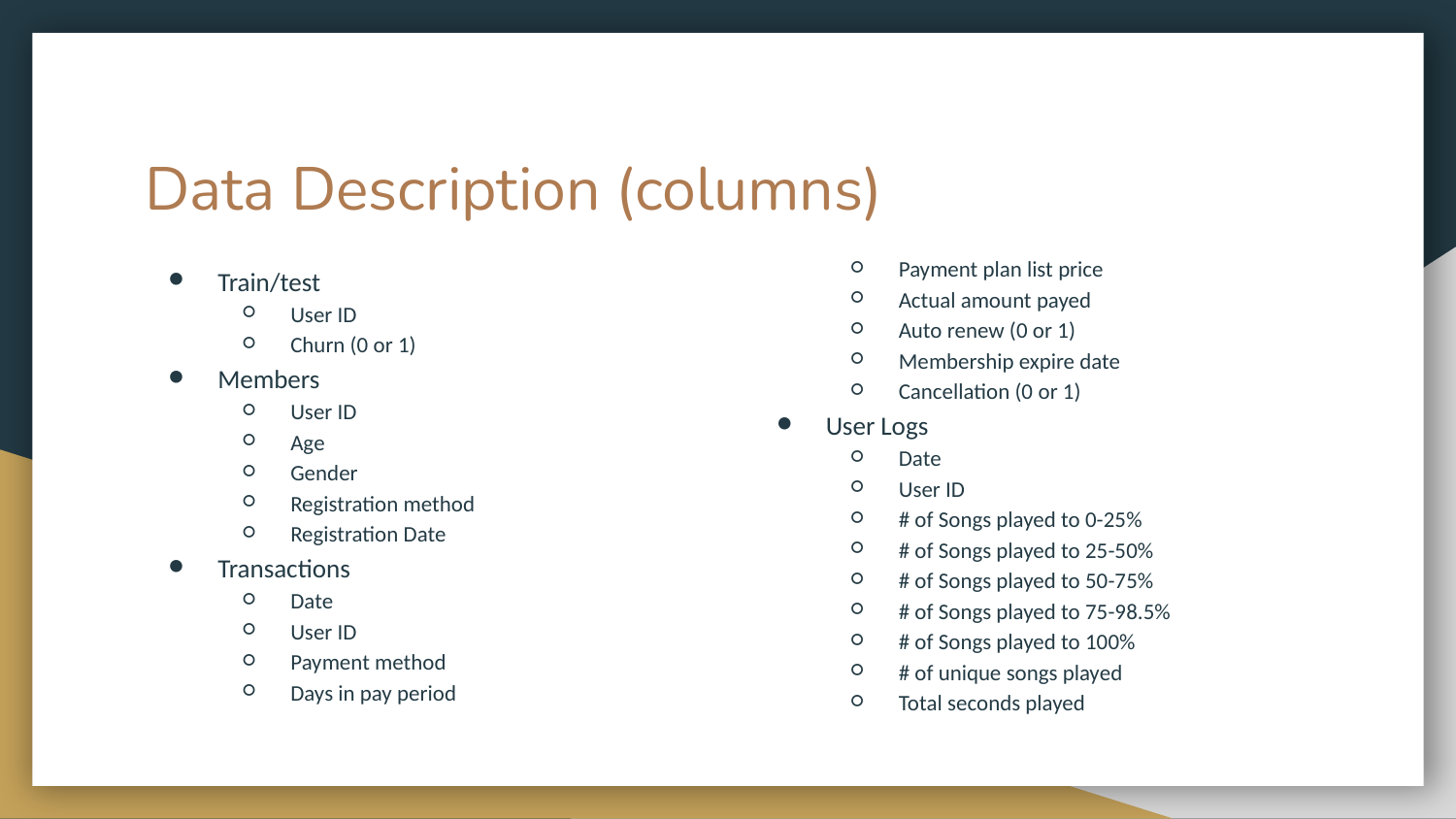

# Data Description (columns)
Payment plan list price
Actual amount payed
Auto renew (0 or 1)
Membership expire date
Cancellation (0 or 1)
User Logs
Date
User ID
# of Songs played to 0-25%
# of Songs played to 25-50%
# of Songs played to 50-75%
# of Songs played to 75-98.5%
# of Songs played to 100%
# of unique songs played
Total seconds played
Train/test
User ID
Churn (0 or 1)
Members
User ID
Age
Gender
Registration method
Registration Date
Transactions
Date
User ID
Payment method
Days in pay period